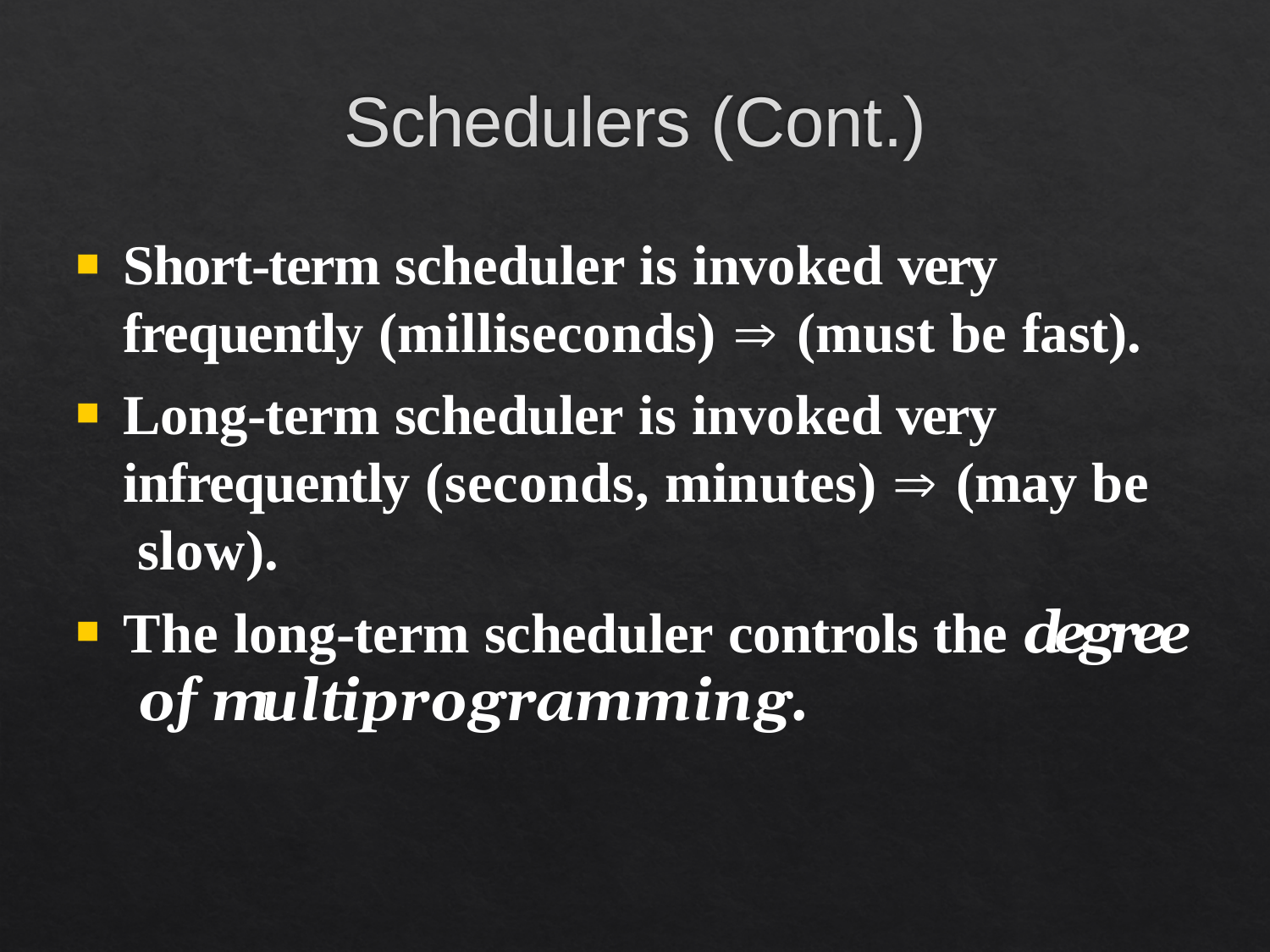

# Schedulers (Cont.)
Short-term scheduler is invoked very  frequently (milliseconds) ⇒ (must be fast).
Long-term scheduler is invoked very  infrequently (seconds, minutes) ⇒ (may be  slow).
The long-term scheduler controls the degree  of multiprogramming.